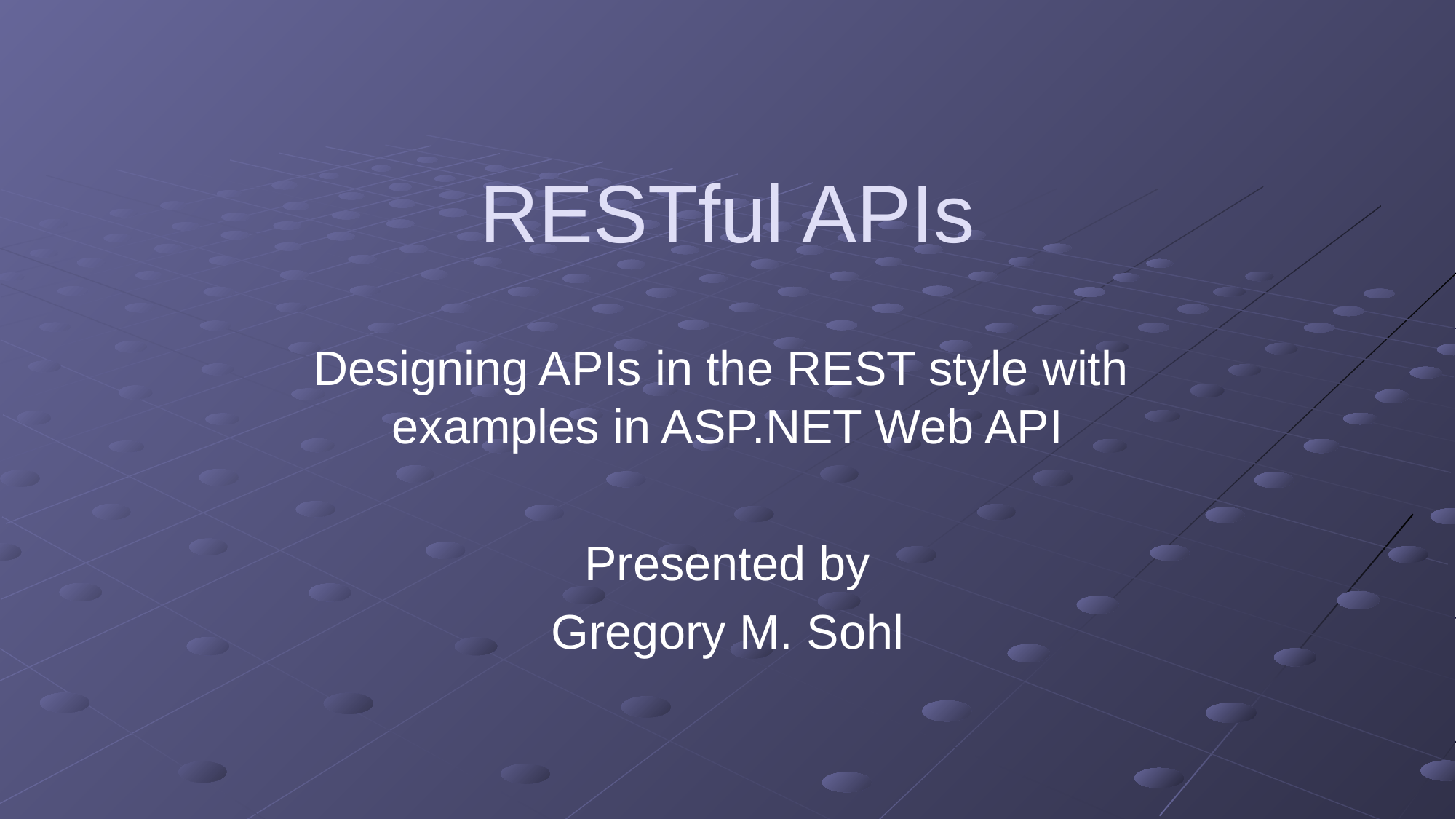

# RESTful APIs
Designing APIs in the REST style with
examples in ASP.NET Web API
Presented by
Gregory M. Sohl